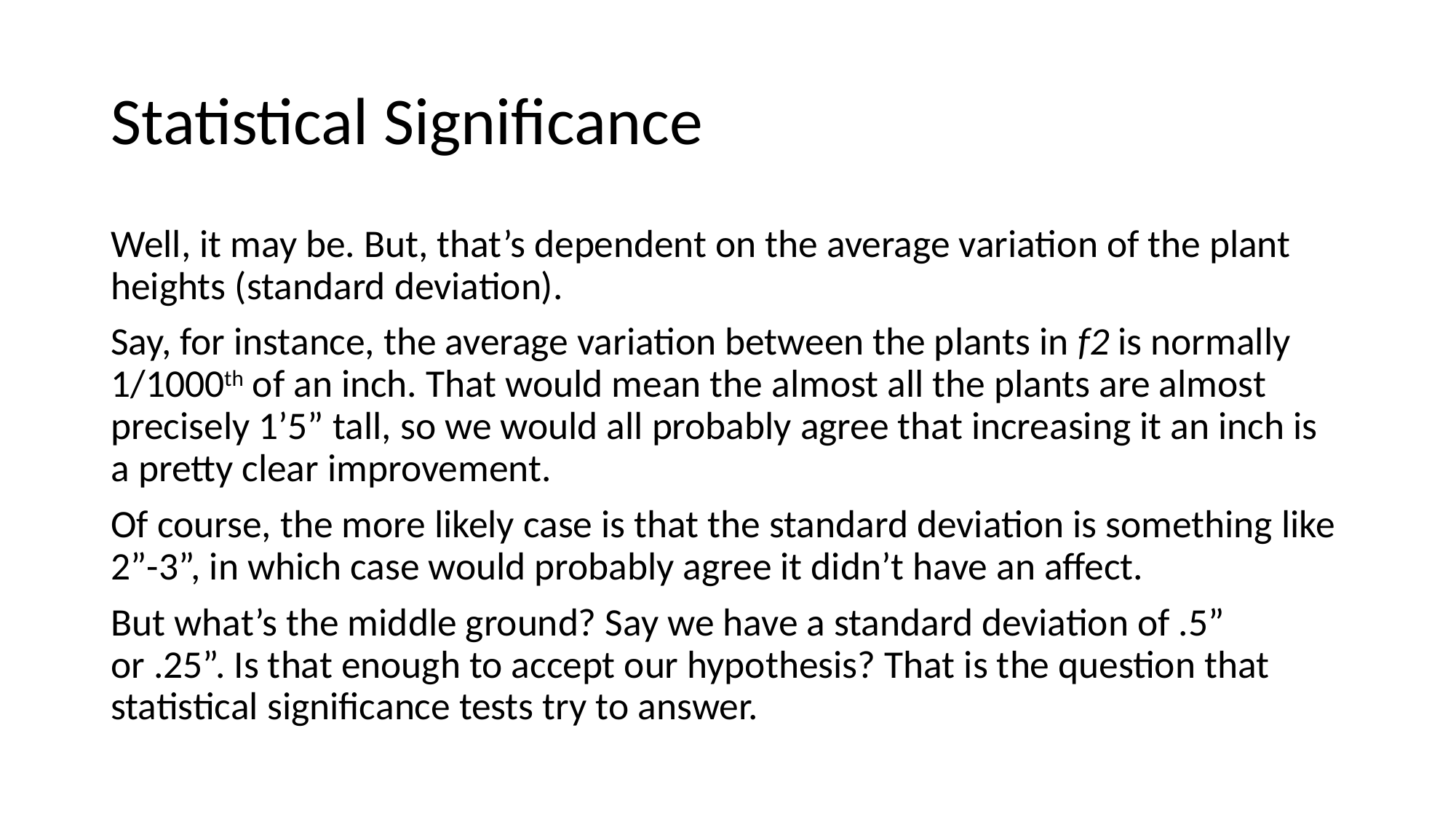

# Statistical Significance
Well, it may be. But, that’s dependent on the average variation of the plant heights (standard deviation).
Say, for instance, the average variation between the plants in f2 is normally 1/1000th of an inch. That would mean the almost all the plants are almost precisely 1’5” tall, so we would all probably agree that increasing it an inch is a pretty clear improvement.
Of course, the more likely case is that the standard deviation is something like 2”-3”, in which case would probably agree it didn’t have an affect.
But what’s the middle ground? Say we have a standard deviation of .5” or .25”. Is that enough to accept our hypothesis? That is the question that statistical significance tests try to answer.